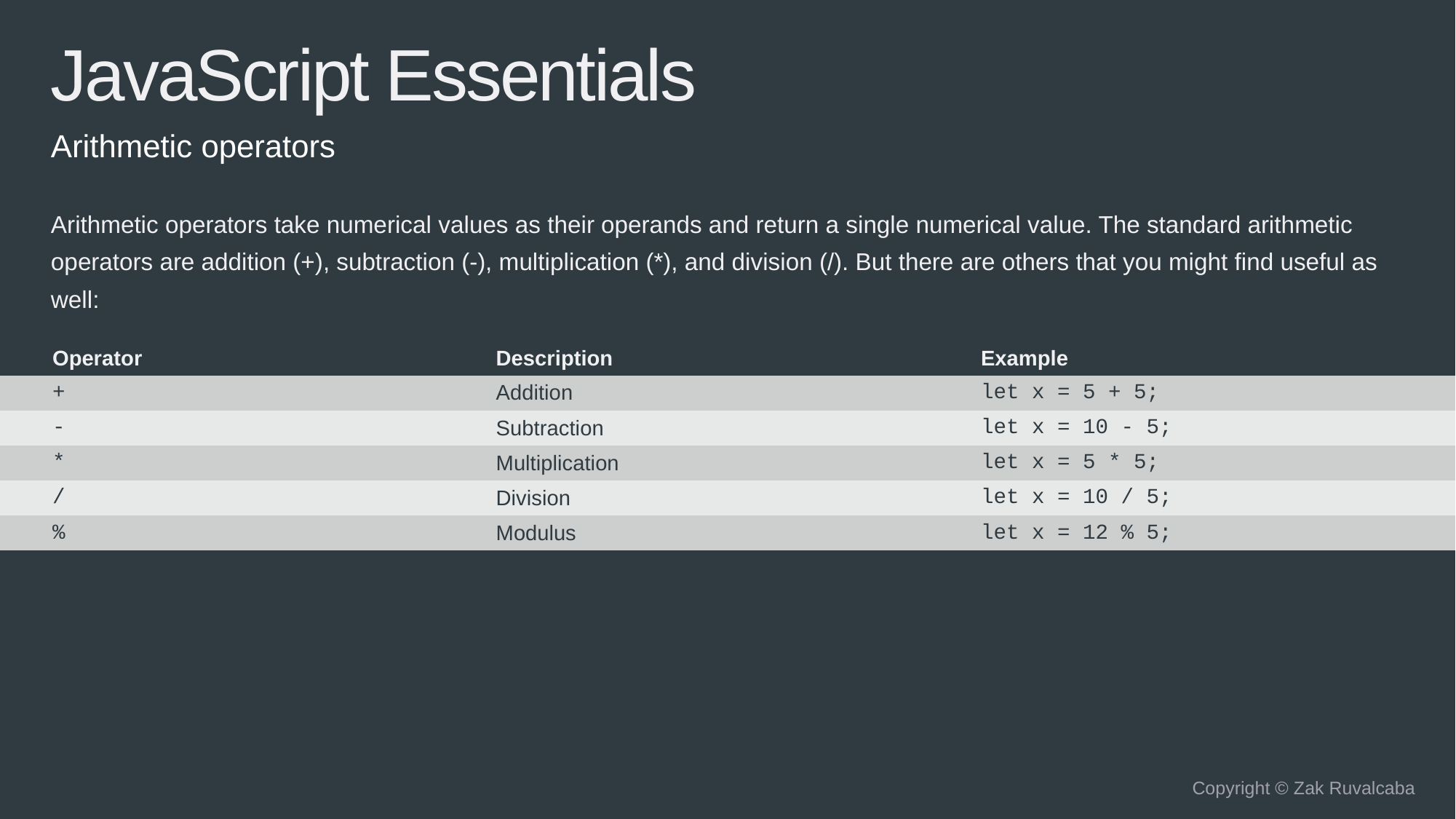

# JavaScript Essentials
Arithmetic operators
Arithmetic operators take numerical values as their operands and return a single numerical value. The standard arithmetic operators are addition (+), subtraction (-), multiplication (*), and division (/). But there are others that you might find useful as well:
| Operator | Description | Example |
| --- | --- | --- |
| + | Addition | let x = 5 + 5; |
| - | Subtraction | let x = 10 - 5; |
| \* | Multiplication | let x = 5 \* 5; |
| / | Division | let x = 10 / 5; |
| % | Modulus | let x = 12 % 5; |